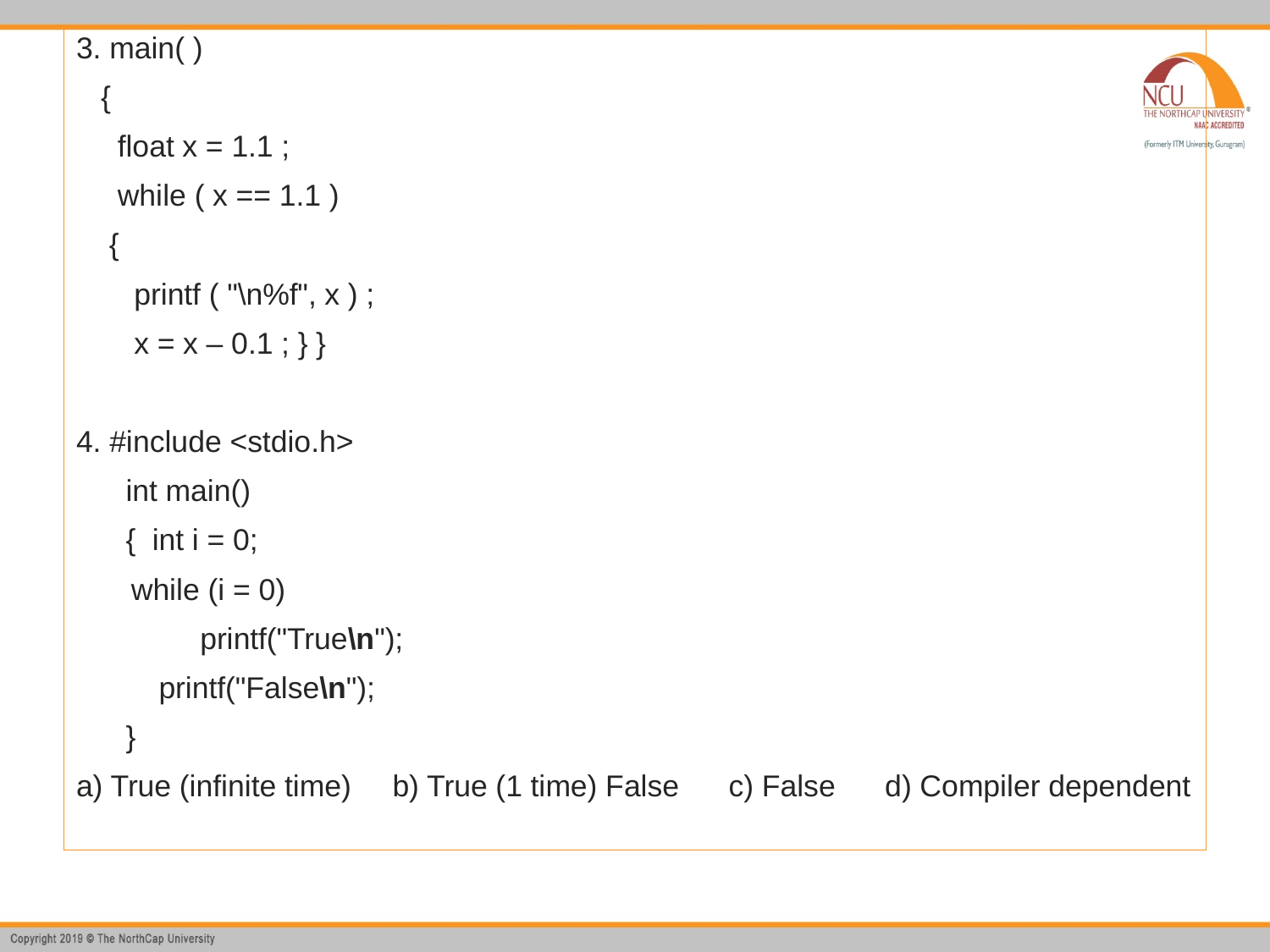

3. main( )
   {
     float x = 1.1 ;
     while ( x == 1.1 )
    {
       printf ( "\n%f", x ) ;
       x = x – 0.1 ; } }

4. #include <stdio.h>
      int main()
      {  int i = 0;
	   while (i = 0)
               printf("True\n");
          printf("False\n");
      }
a) True (infinite time)     b) True (1 time) False      c) False      d) Compiler dependent